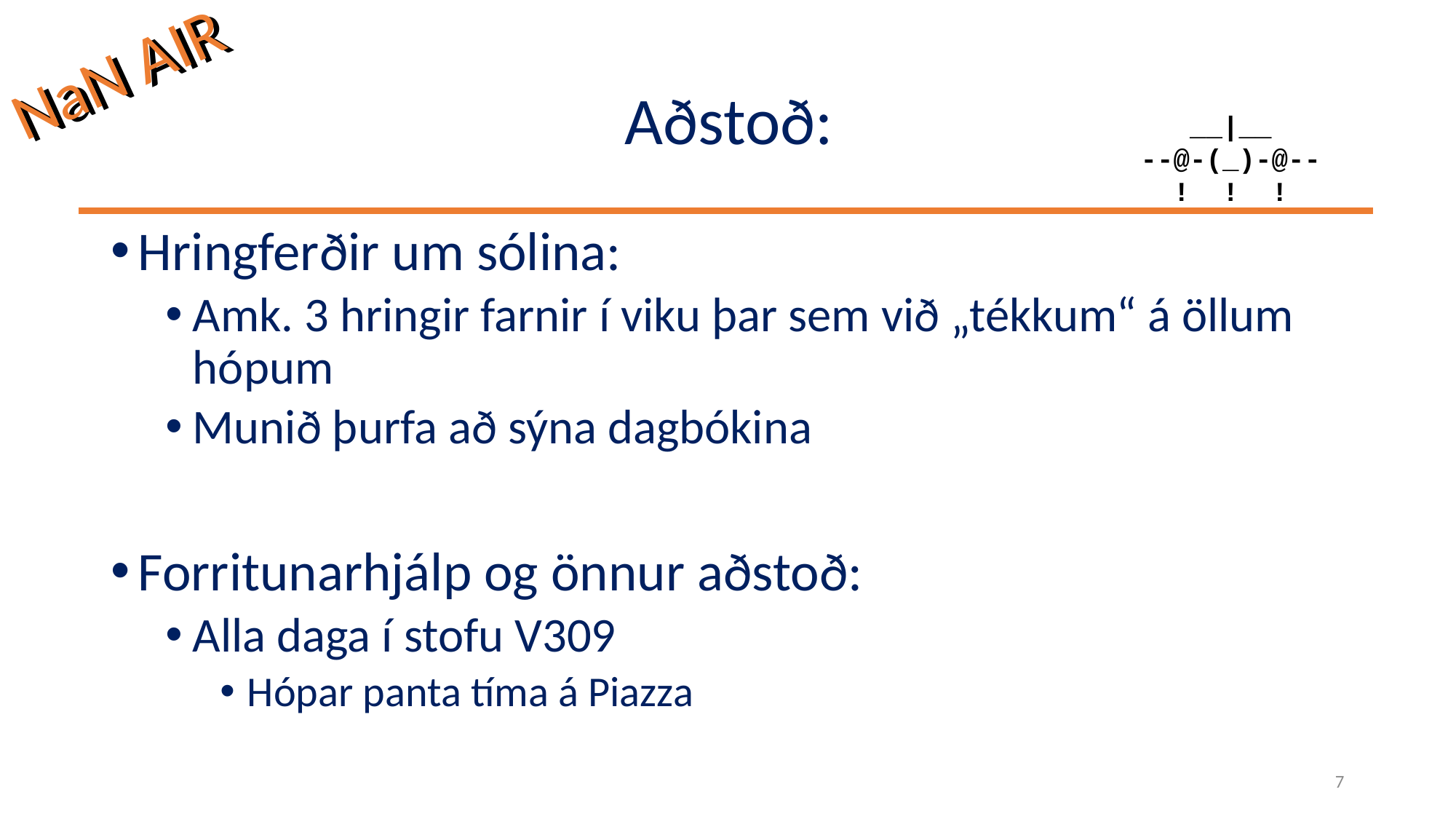

# Aðstoð:
Hringferðir um sólina:
Amk. 3 hringir farnir í viku þar sem við „tékkum“ á öllum hópum
Munið þurfa að sýna dagbókina

Forritunarhjálp og önnur aðstoð:
Alla daga í stofu V309
Hópar panta tíma á Piazza
7